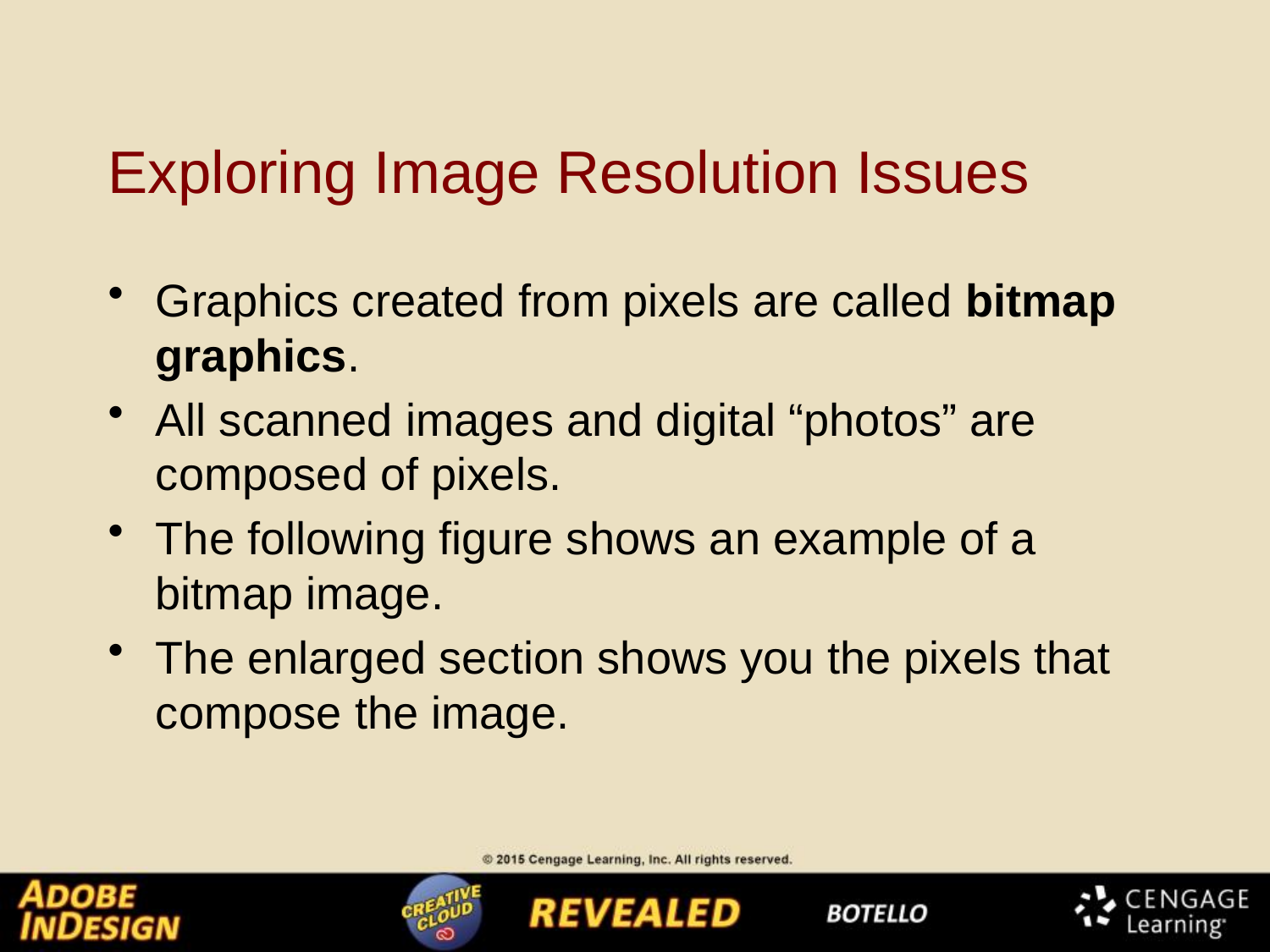

# Exploring Image Resolution Issues
Graphics created from pixels are called bitmap graphics.
All scanned images and digital “photos” are composed of pixels.
The following figure shows an example of a bitmap image.
The enlarged section shows you the pixels that compose the image.